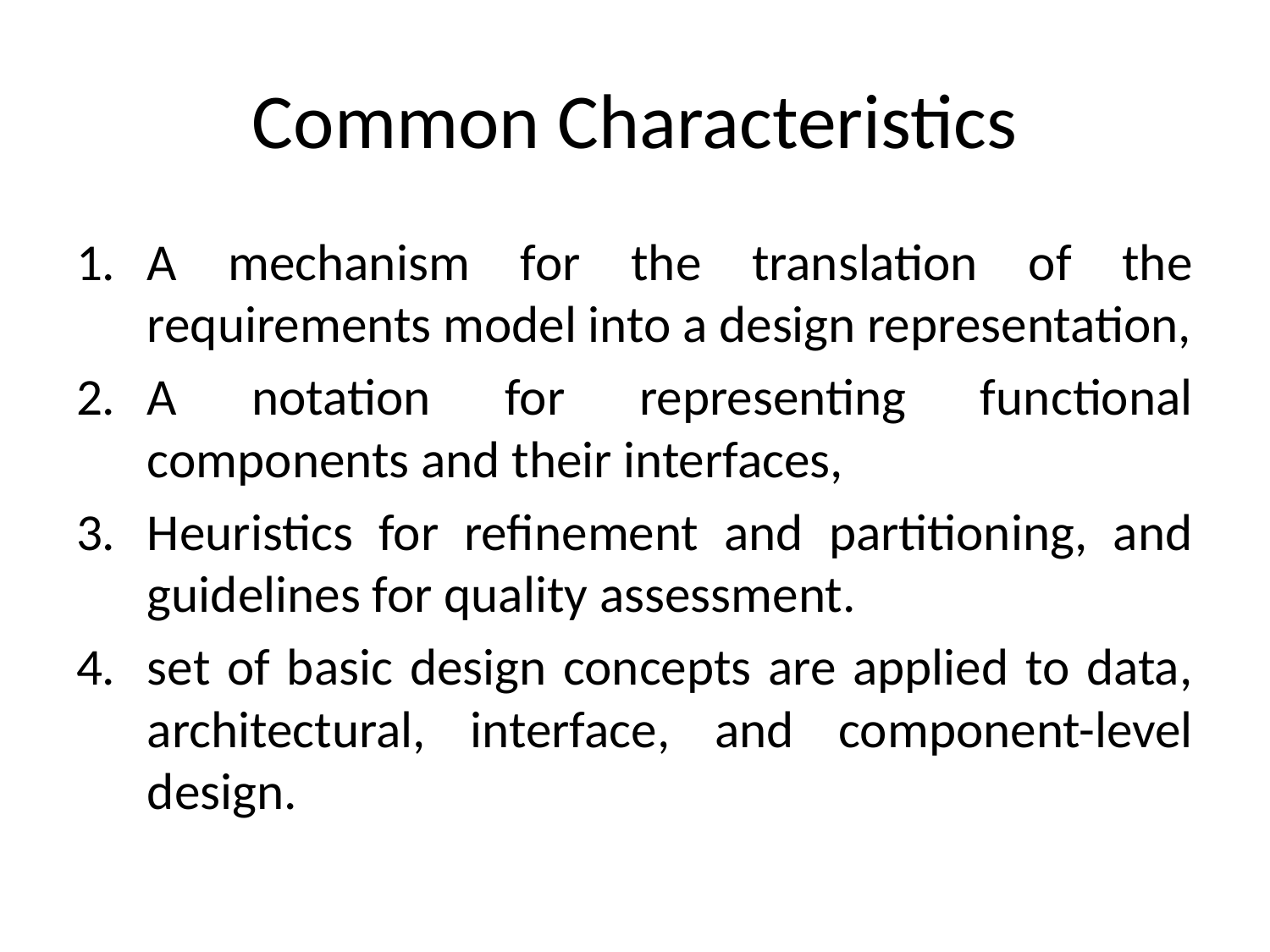

# Common Characteristics
A mechanism for the translation of the requirements model into a design representation,
A notation for representing functional components and their interfaces,
Heuristics for refinement and partitioning, and guidelines for quality assessment.
set of basic design concepts are applied to data, architectural, interface, and component-level design.